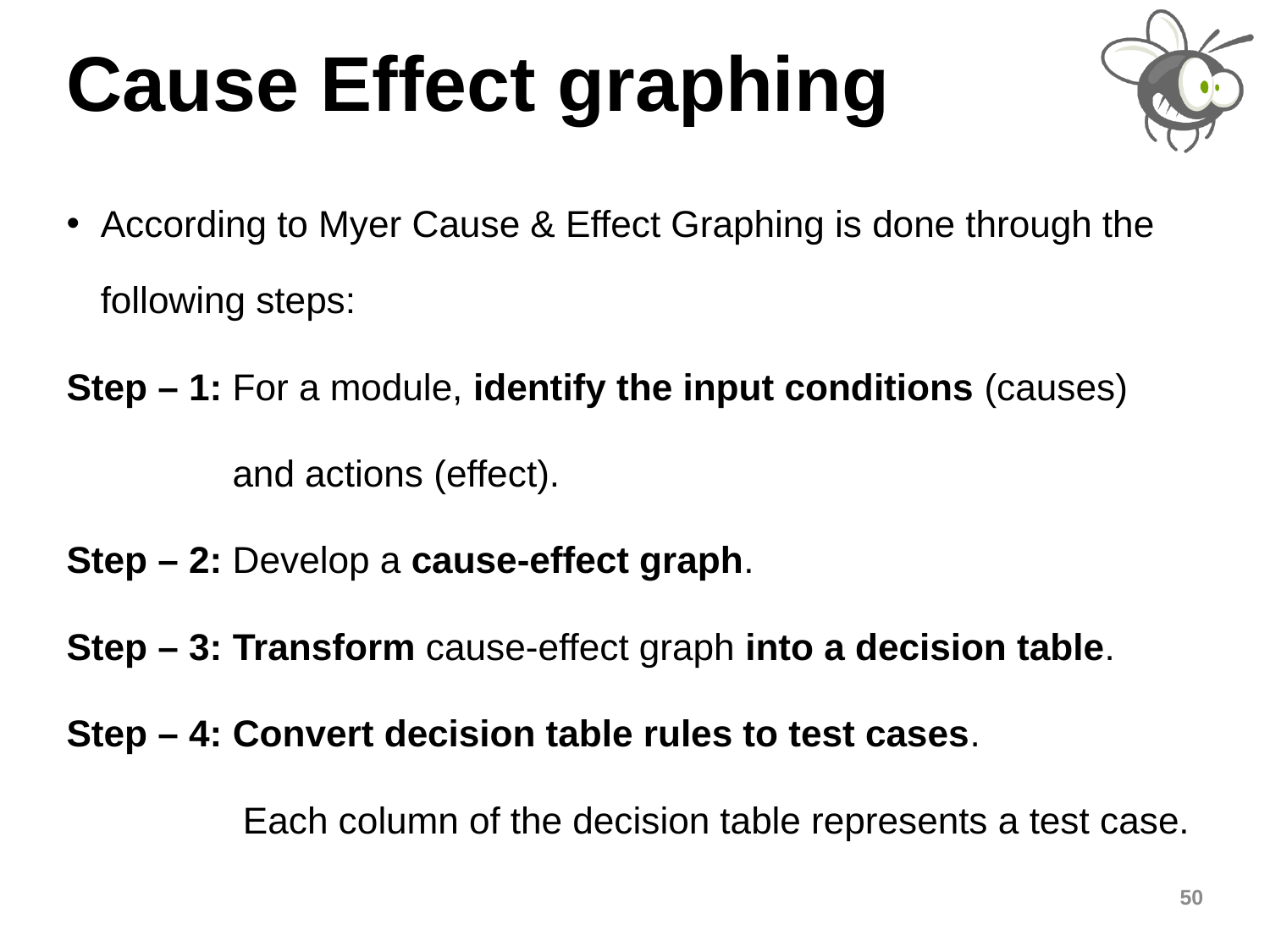

# Cause Effect graphing
According to Myer Cause & Effect Graphing is done through the following steps:
Step – 1: For a module, identify the input conditions (causes)
                and actions (effect).
Step – 2: Develop a cause-effect graph.
Step – 3: Transform cause-effect graph into a decision table.
Step – 4: Convert decision table rules to test cases.
                 Each column of the decision table represents a test case.

50